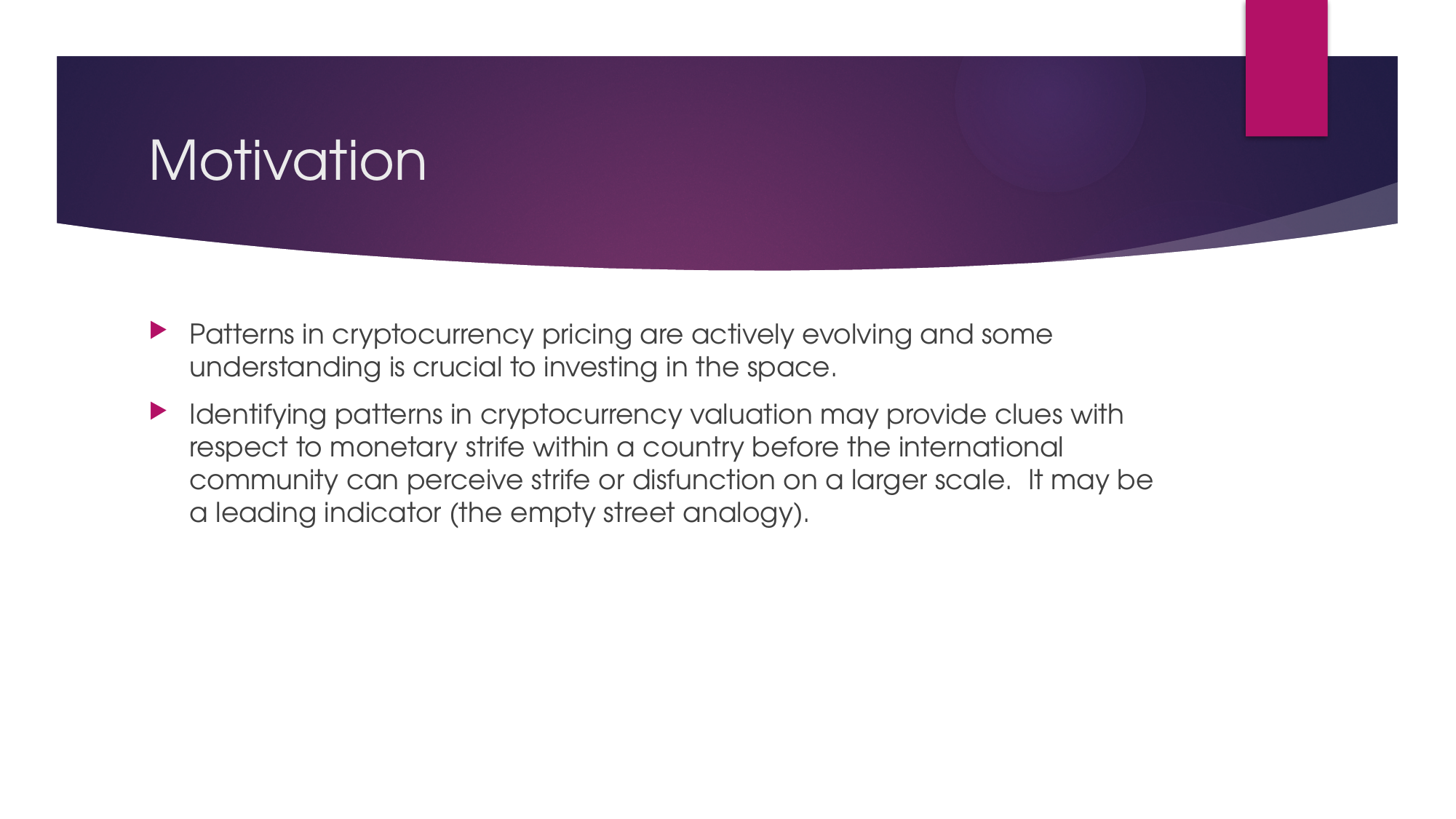

# Motivation
Patterns in cryptocurrency pricing are actively evolving and some understanding is crucial to investing in the space.
Identifying patterns in cryptocurrency valuation may provide clues with respect to monetary strife within a country before the international community can perceive strife or disfunction on a larger scale.  It may be a leading indicator (the empty street analogy).